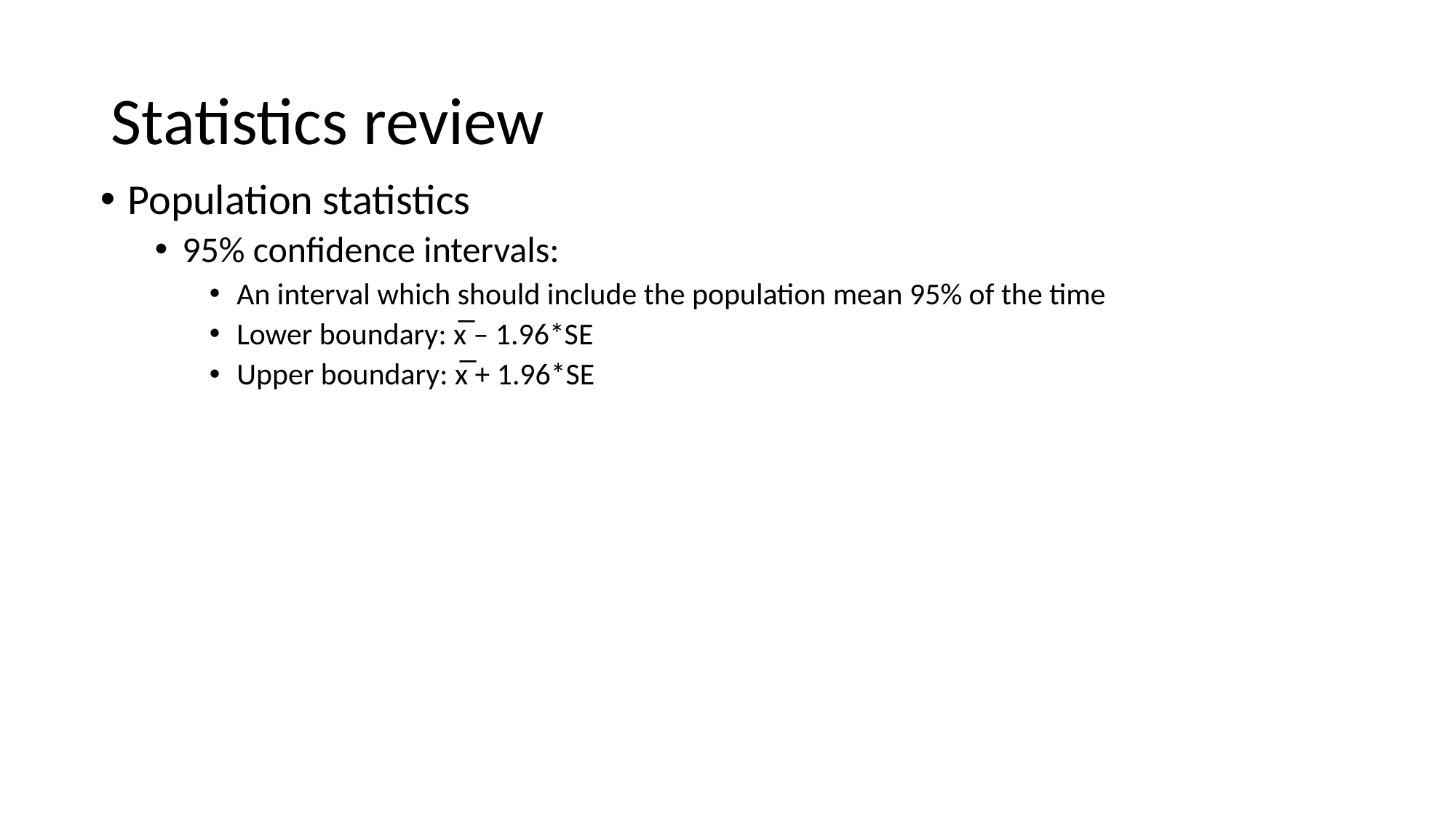

# Statistics review
Population statistics
95% confidence intervals:
An interval which should include the population mean 95% of the time
Lower boundary: x̅ – 1.96*SE
Upper boundary: x̅ + 1.96*SE